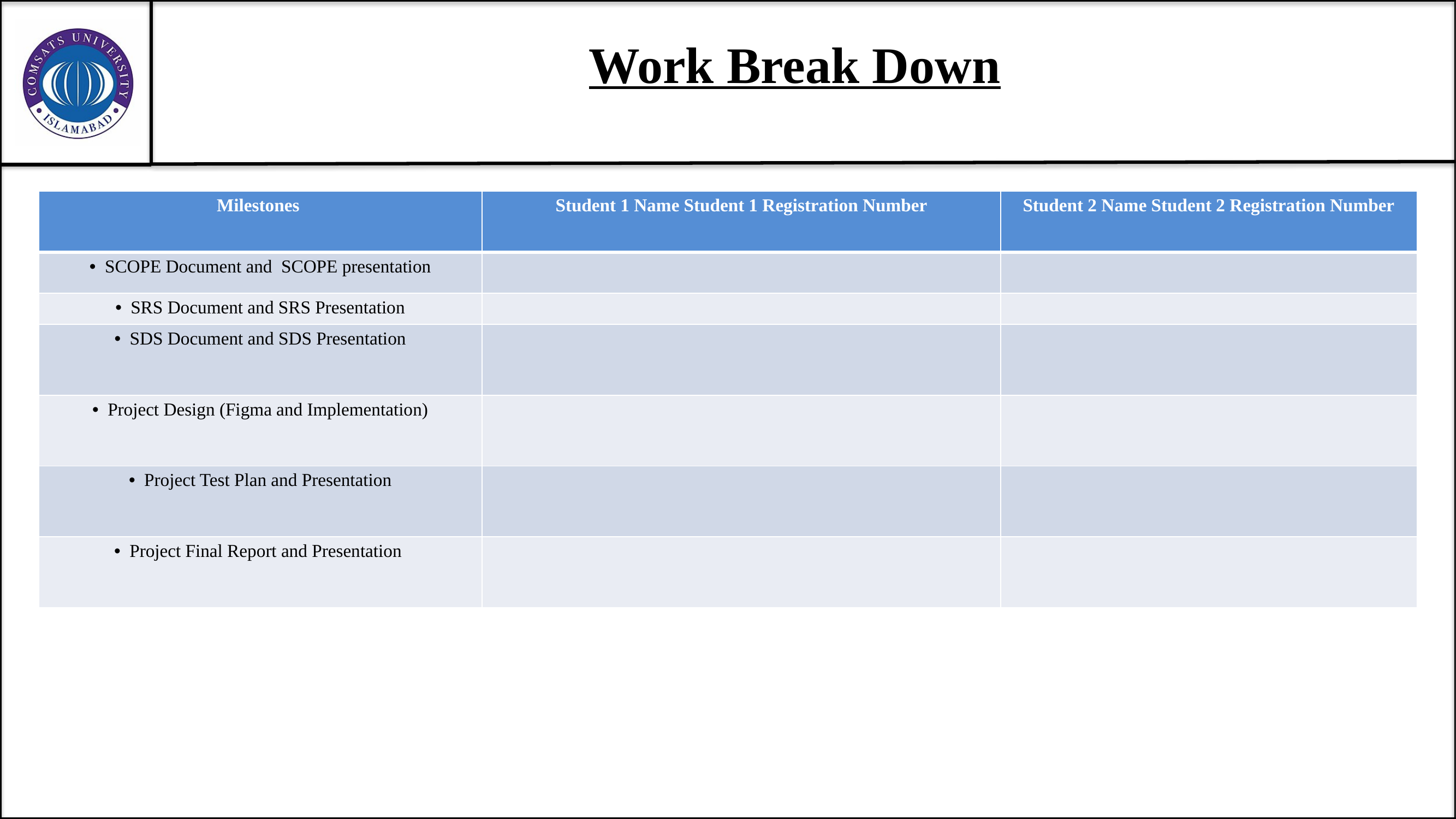

# Work Break Down

| Milestones | Student 1 Name Student 1 Registration Number | Student 2 Name Student 2 Registration Number |
| --- | --- | --- |
| SCOPE Document and SCOPE presentation |  |  |
| SRS Document and SRS Presentation |  |  |
| SDS Document and SDS Presentation |  |  |
| Project Design (Figma and Implementation) |  |  |
| Project Test Plan and Presentation |  |  |
| Project Final Report and Presentation |  |  |
51